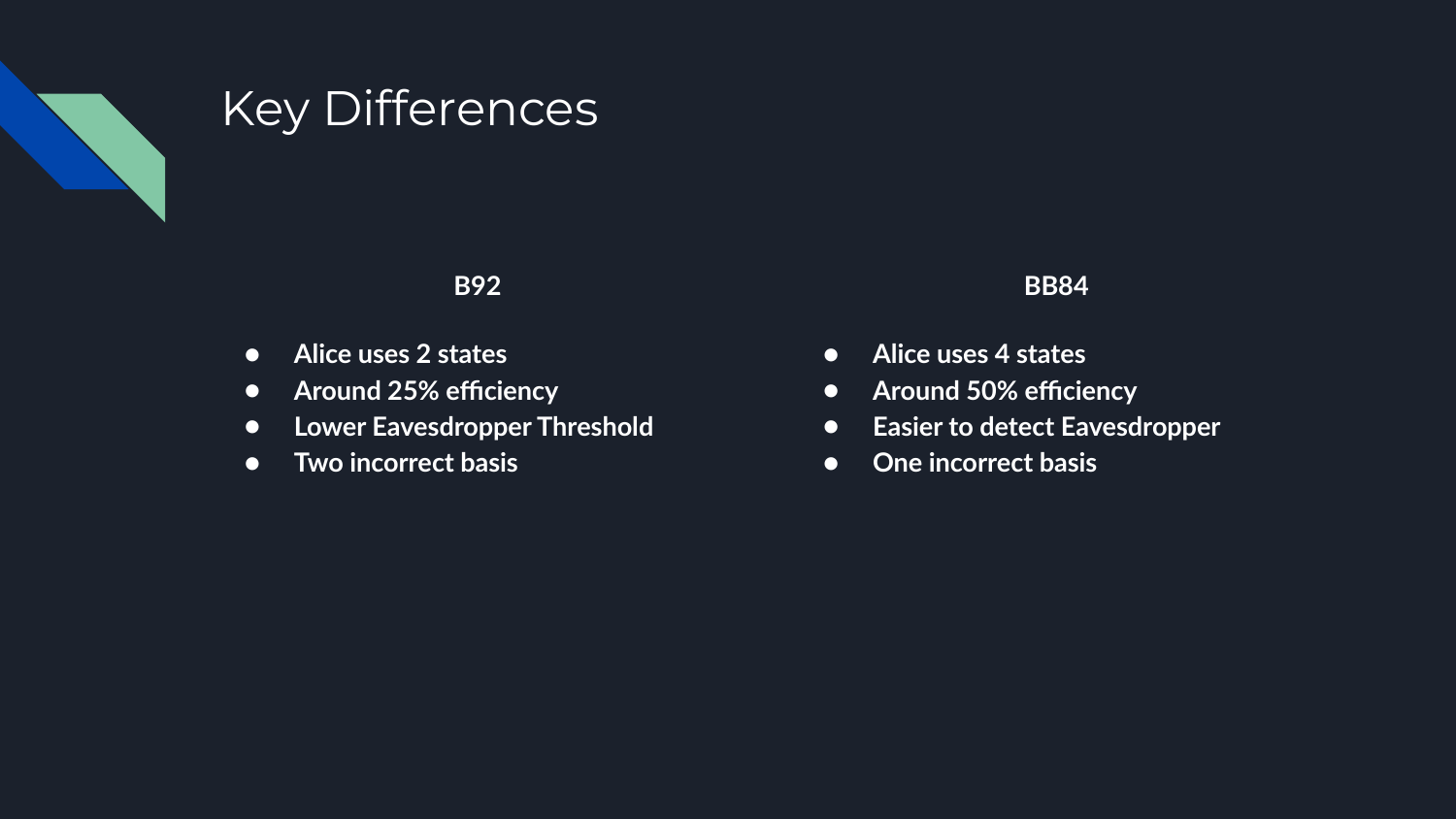

# Key Differences
B92
Alice uses 2 states
Around 25% efficiency
Lower Eavesdropper Threshold
Two incorrect basis
BB84
Alice uses 4 states
Around 50% efficiency
Easier to detect Eavesdropper
One incorrect basis